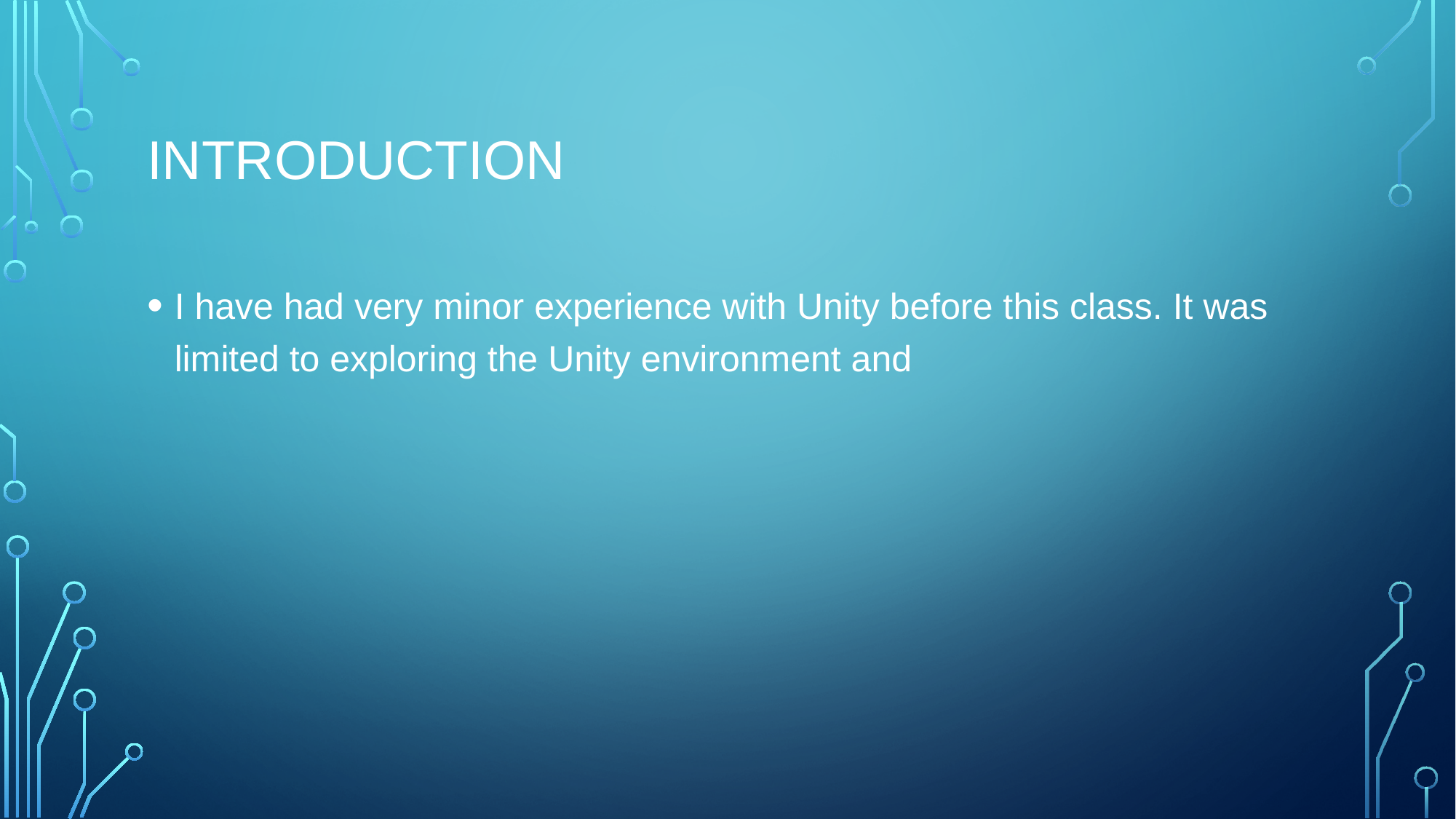

# Introduction
I have had very minor experience with Unity before this class. It was limited to exploring the Unity environment and